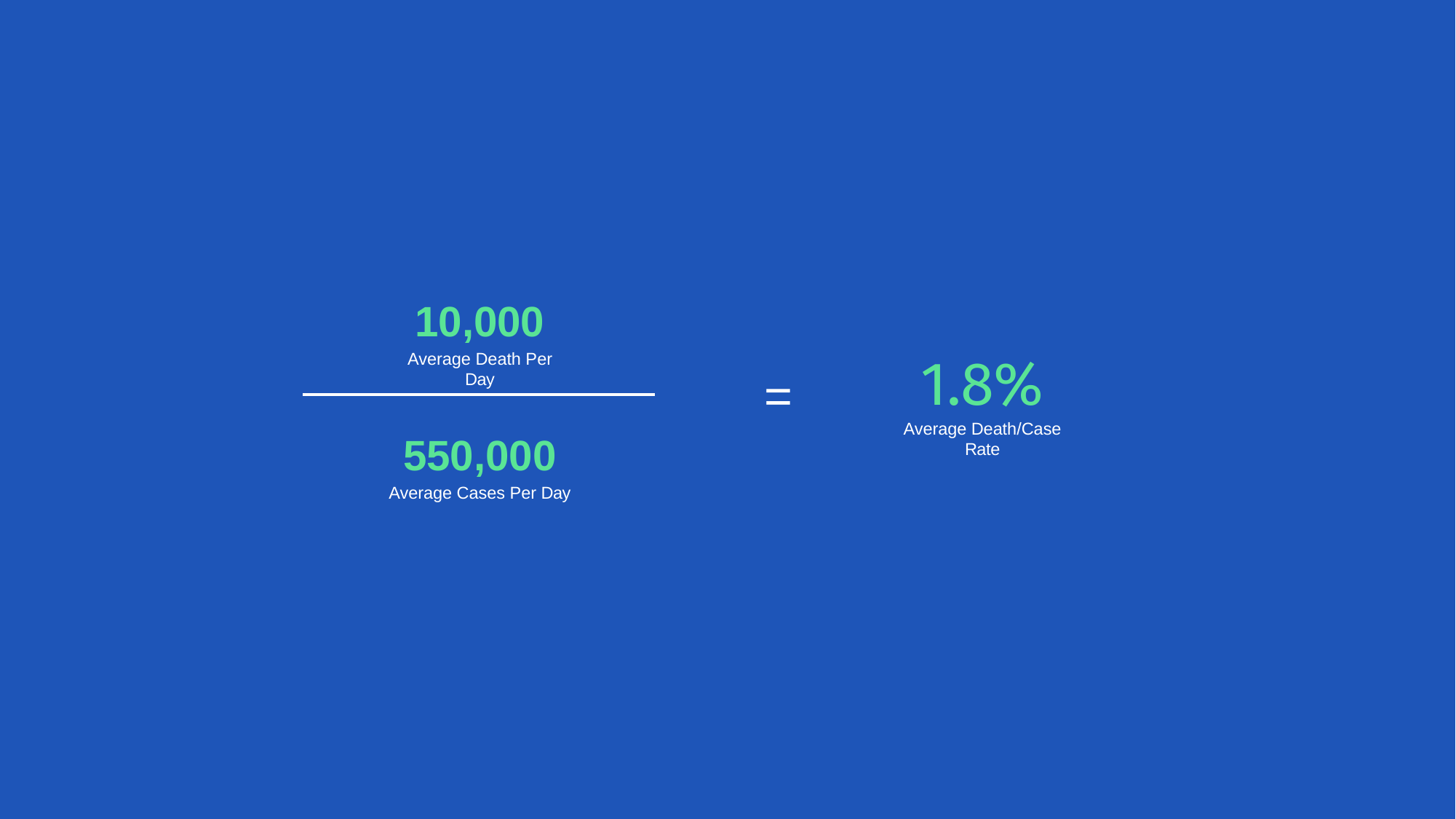

10,000
Average Death Per Day
1.8%
Average Death/Case Rate
=
# 550,000
Average Cases Per Day